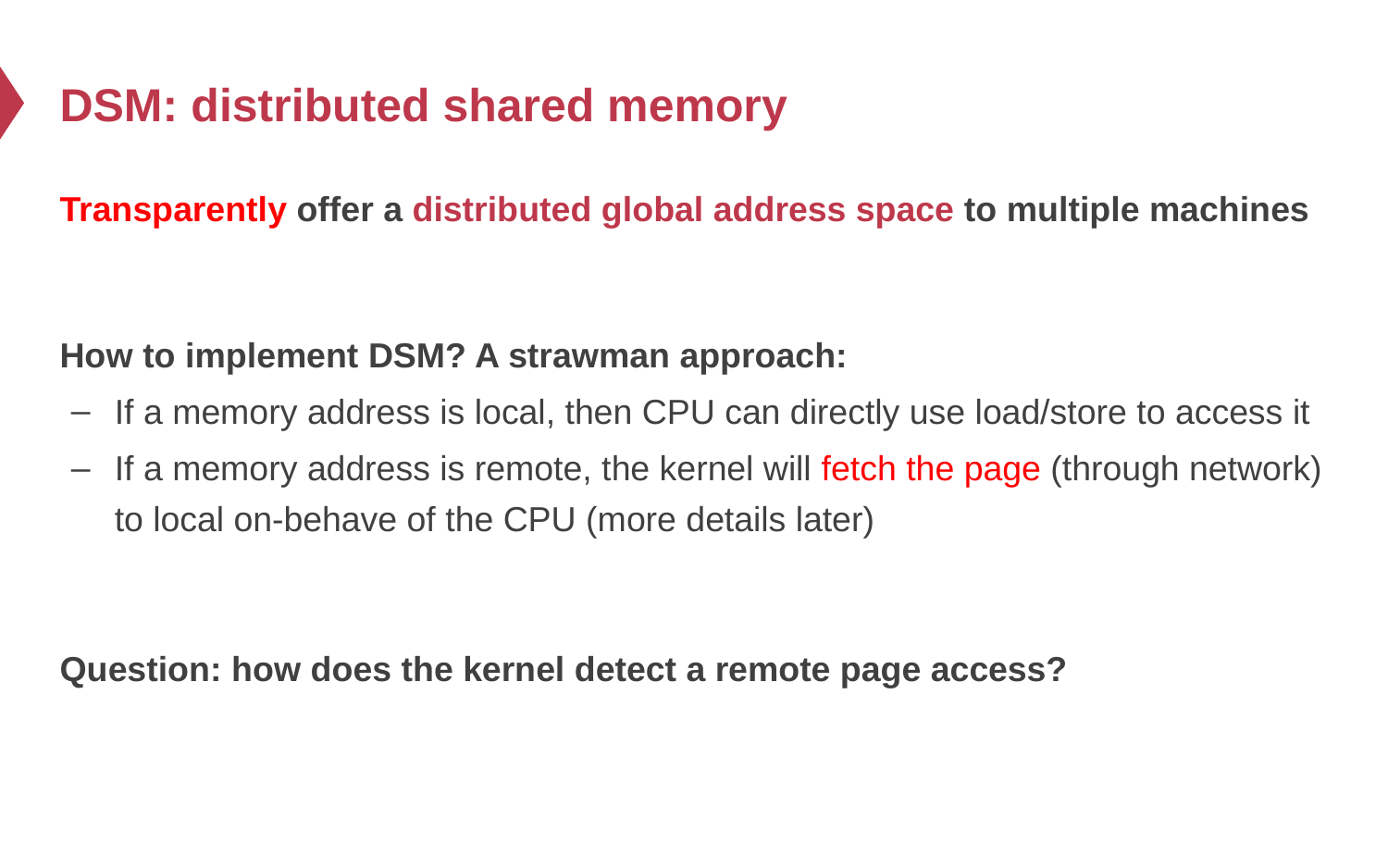

# DSM: distributed shared memory
Transparently offer a distributed global address space to multiple machines

How to implement DSM? A strawman approach:
If a memory address is local, then CPU can directly use load/store to access it
If a memory address is remote, the kernel will fetch the page (through network) to local on-behave of the CPU (more details later)

Question: how does the kernel detect a remote page access?

30